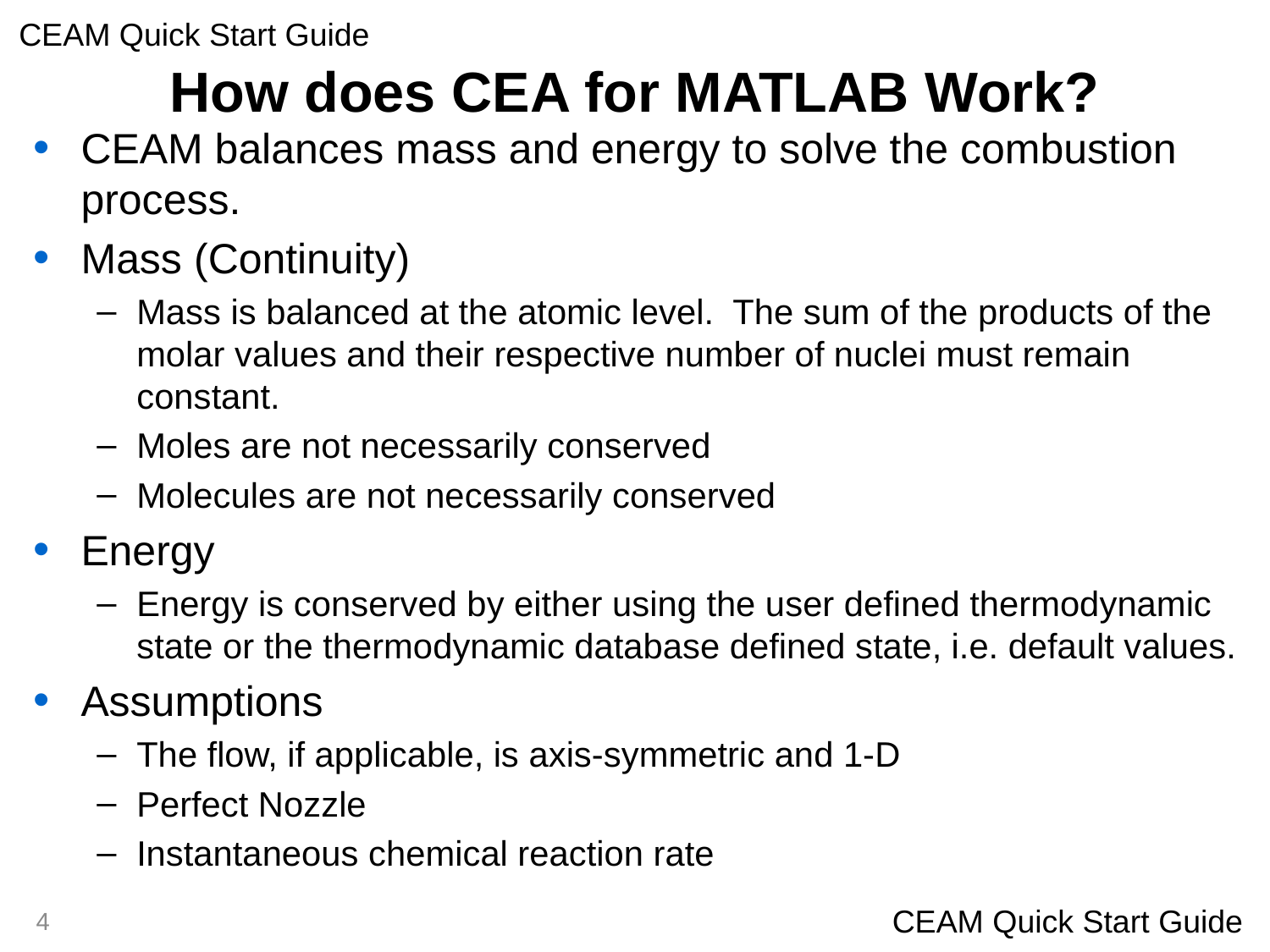

# How does CEA for MATLAB Work?
CEAM balances mass and energy to solve the combustion process.
Mass (Continuity)
Mass is balanced at the atomic level.  The sum of the products of the molar values and their respective number of nuclei must remain constant.
Moles are not necessarily conserved
Molecules are not necessarily conserved
Energy
Energy is conserved by either using the user defined thermodynamic state or the thermodynamic database defined state, i.e. default values.
Assumptions
The flow, if applicable, is axis-symmetric and 1-D
Perfect Nozzle
Instantaneous chemical reaction rate

4